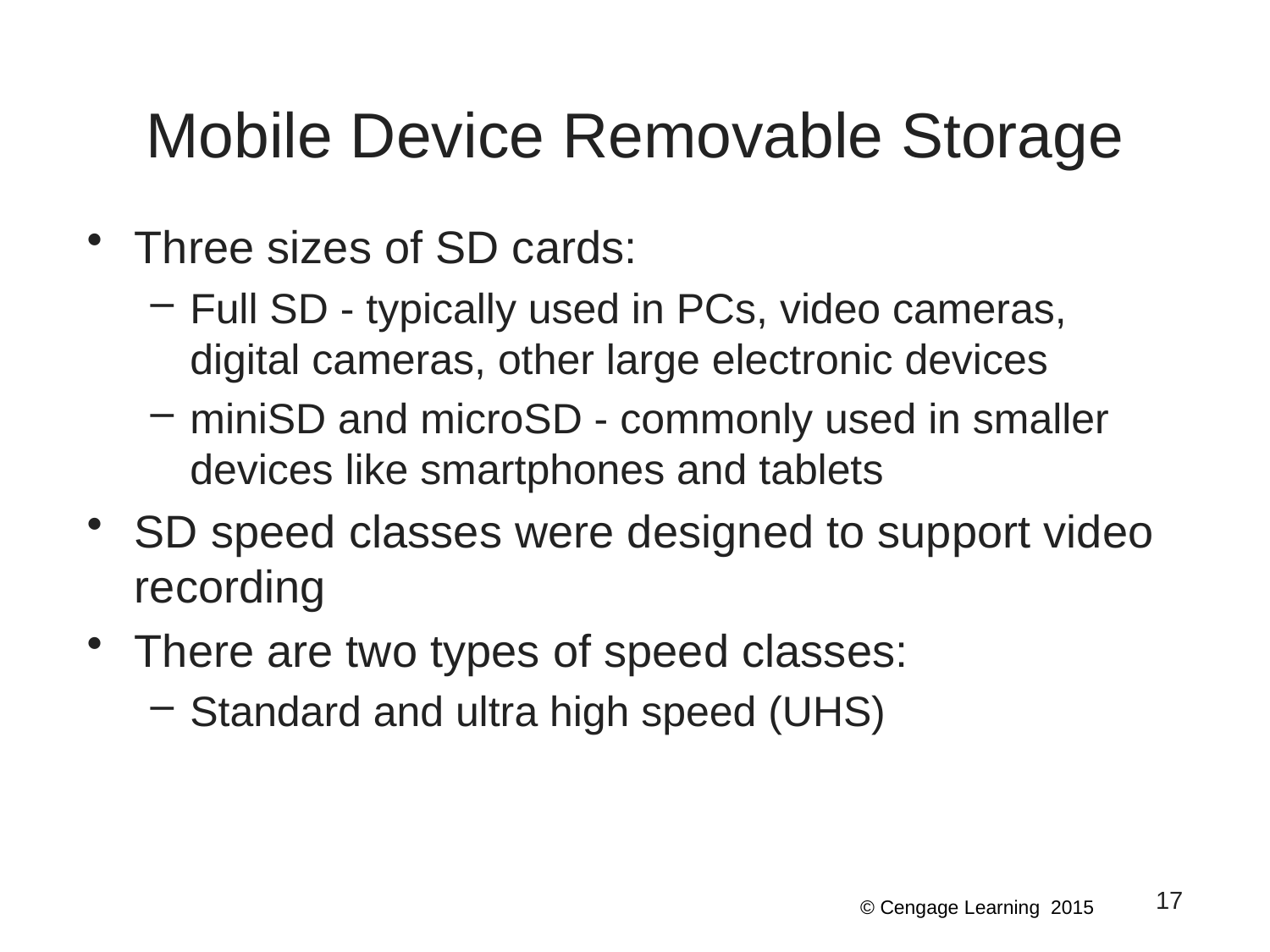

# Mobile Device Removable Storage
Three sizes of SD cards:
Full SD - typically used in PCs, video cameras, digital cameras, other large electronic devices
miniSD and microSD - commonly used in smaller devices like smartphones and tablets
SD speed classes were designed to support video recording
There are two types of speed classes:
Standard and ultra high speed (UHS)
17